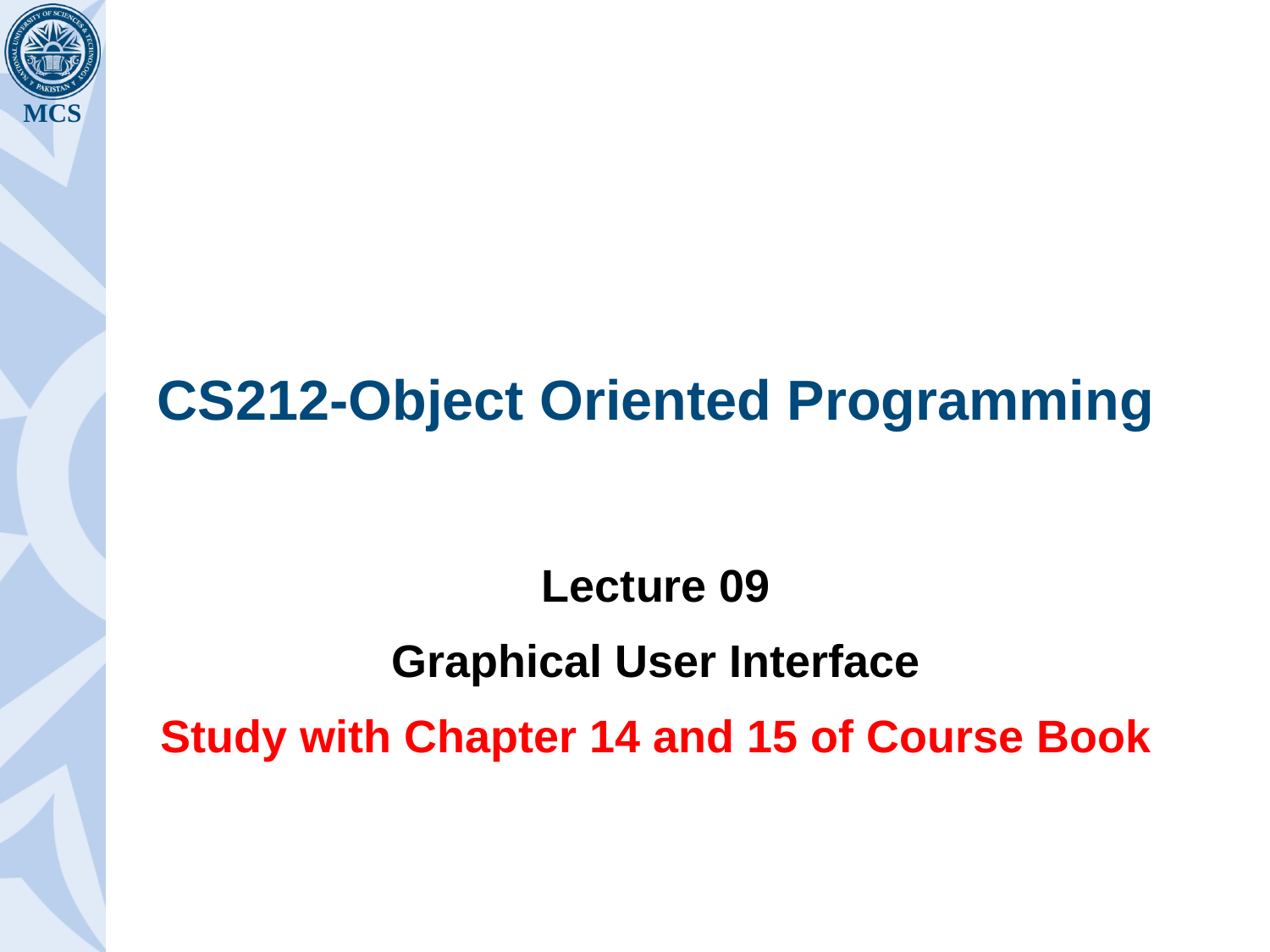

# CS212-Object Oriented Programming
Lecture 09
Graphical User Interface
Study with Chapter 14 and 15 of Course Book